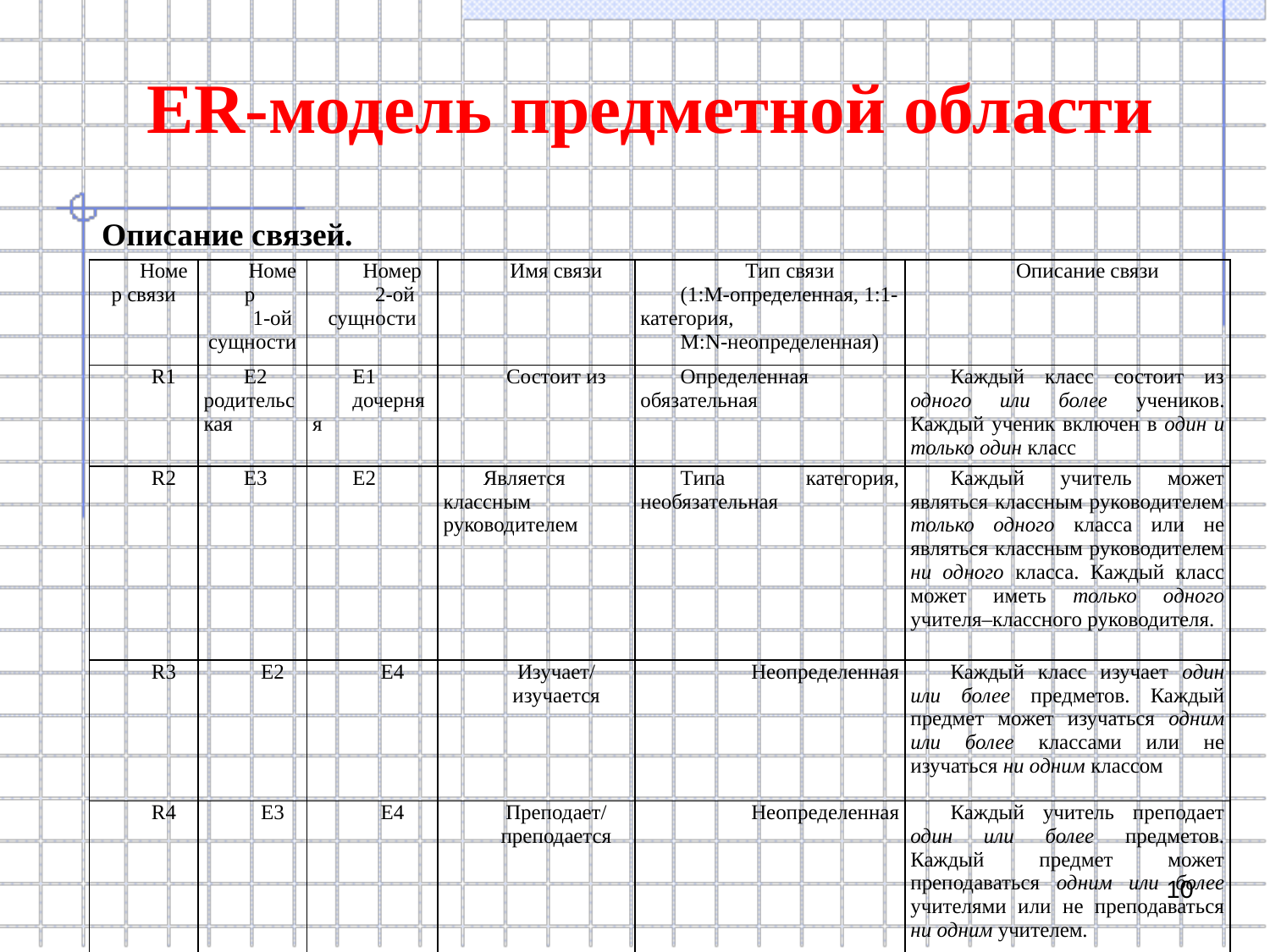

ER-модель предметной области
Описание связей.

| Номер связи | Номер 1-ой сущности | Номер 2-ой сущности | Имя связи | Тип связи (1:М-определенная, 1:1- категория, М:N-неопределенная) | Описание связи |
| --- | --- | --- | --- | --- | --- |
| R1 | Е2 родительская | Е1 дочерняя | Состоит из | Определенная обязательная | Каждый класс состоит из одного или более учеников. Каждый ученик включен в один и только один класс |
| R2 | Е3 | Е2 | Является классным руководителем | Типа категория, необязательная | Каждый учитель может являться классным руководителем только одного класса или не являться классным руководителем ни одного класса. Каждый класс может иметь только одного учителя–классного руководителя. |
| R3 | Е2 | Е4 | Изучает/ изучается | Неопределенная | Каждый класс изучает один или более предметов. Каждый предмет может изучаться одним или более классами или не изучаться ни одним классом |
| R4 | Е3 | Е4 | Преподает/ преподается | Неопределенная | Каждый учитель преподает один или более предметов. Каждый предмет может преподаваться одним или более учителями или не преподаваться ни одним учителем. |
10